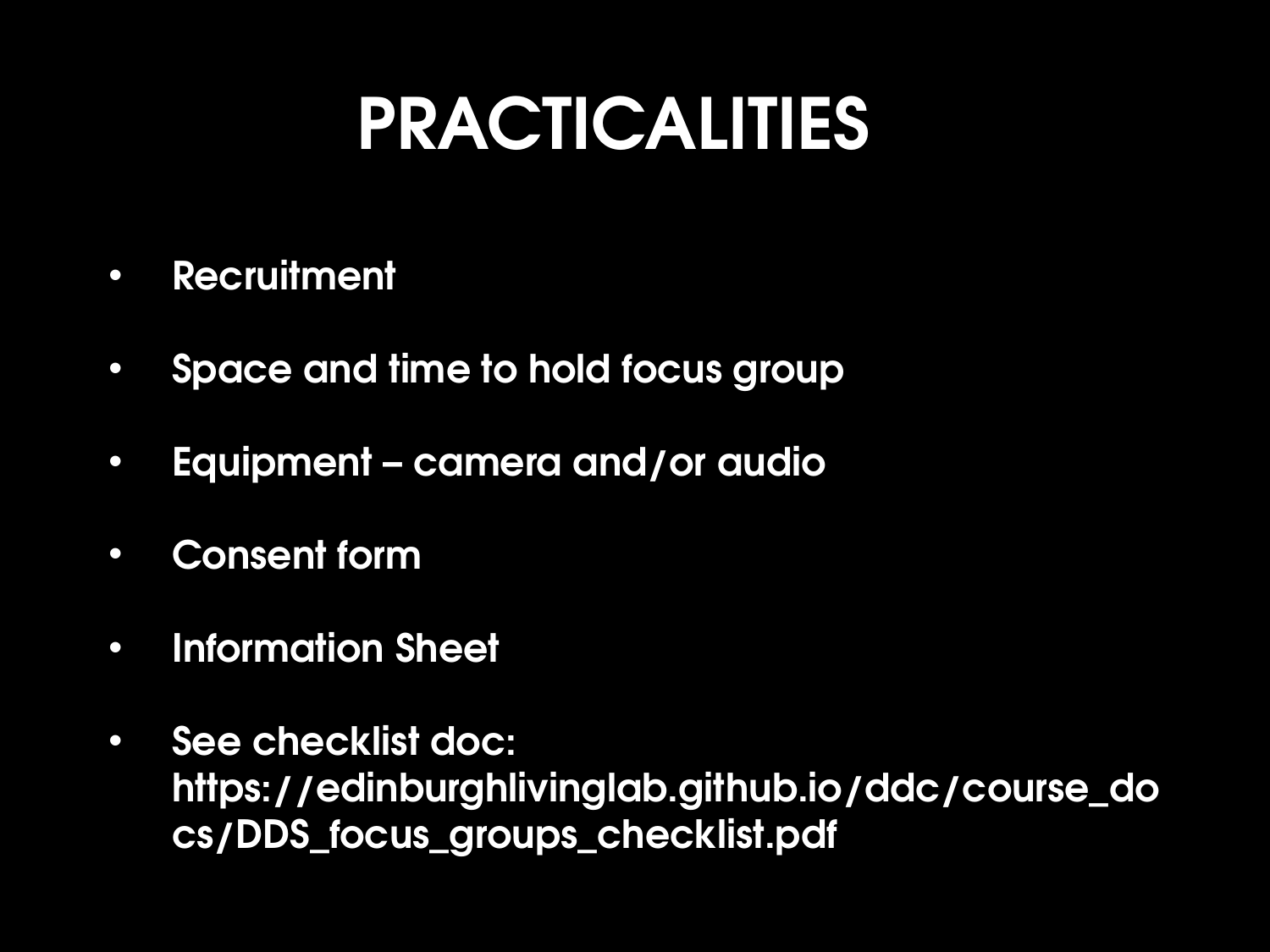

# practicalities
Recruitment

Space and time to hold focus group

Equipment – camera and/or audio

Consent form

Information Sheet

See checklist doc: https://edinburghlivinglab.github.io/ddc/course_docs/DDS_focus_groups_checklist.pdf